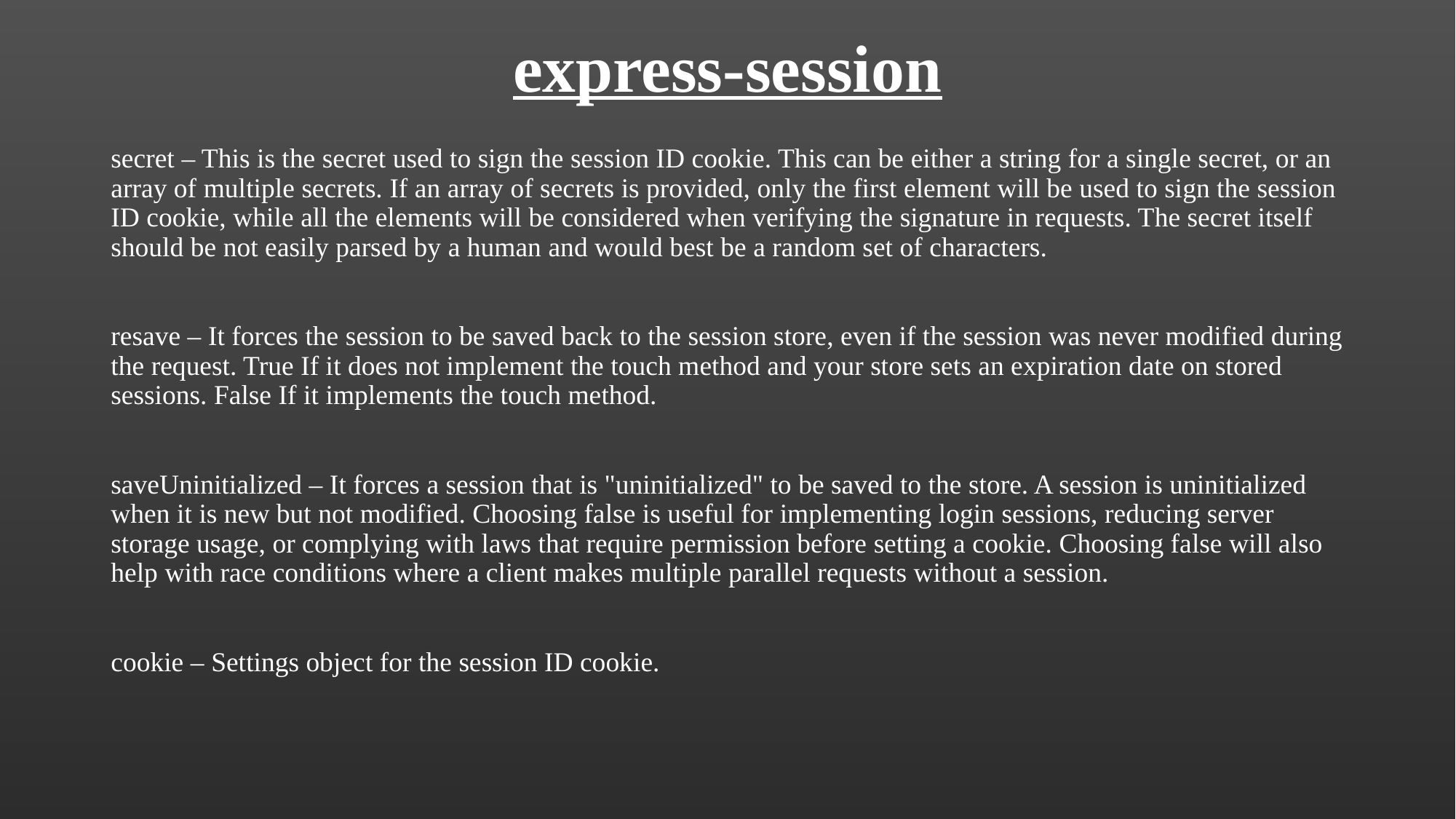

# express-session
secret – This is the secret used to sign the session ID cookie. This can be either a string for a single secret, or an array of multiple secrets. If an array of secrets is provided, only the first element will be used to sign the session ID cookie, while all the elements will be considered when verifying the signature in requests. The secret itself should be not easily parsed by a human and would best be a random set of characters.

resave – It forces the session to be saved back to the session store, even if the session was never modified during the request. True If it does not implement the touch method and your store sets an expiration date on stored sessions. False If it implements the touch method.

saveUninitialized – It forces a session that is "uninitialized" to be saved to the store. A session is uninitialized when it is new but not modified. Choosing false is useful for implementing login sessions, reducing server storage usage, or complying with laws that require permission before setting a cookie. Choosing false will also help with race conditions where a client makes multiple parallel requests without a session.

cookie – Settings object for the session ID cookie.